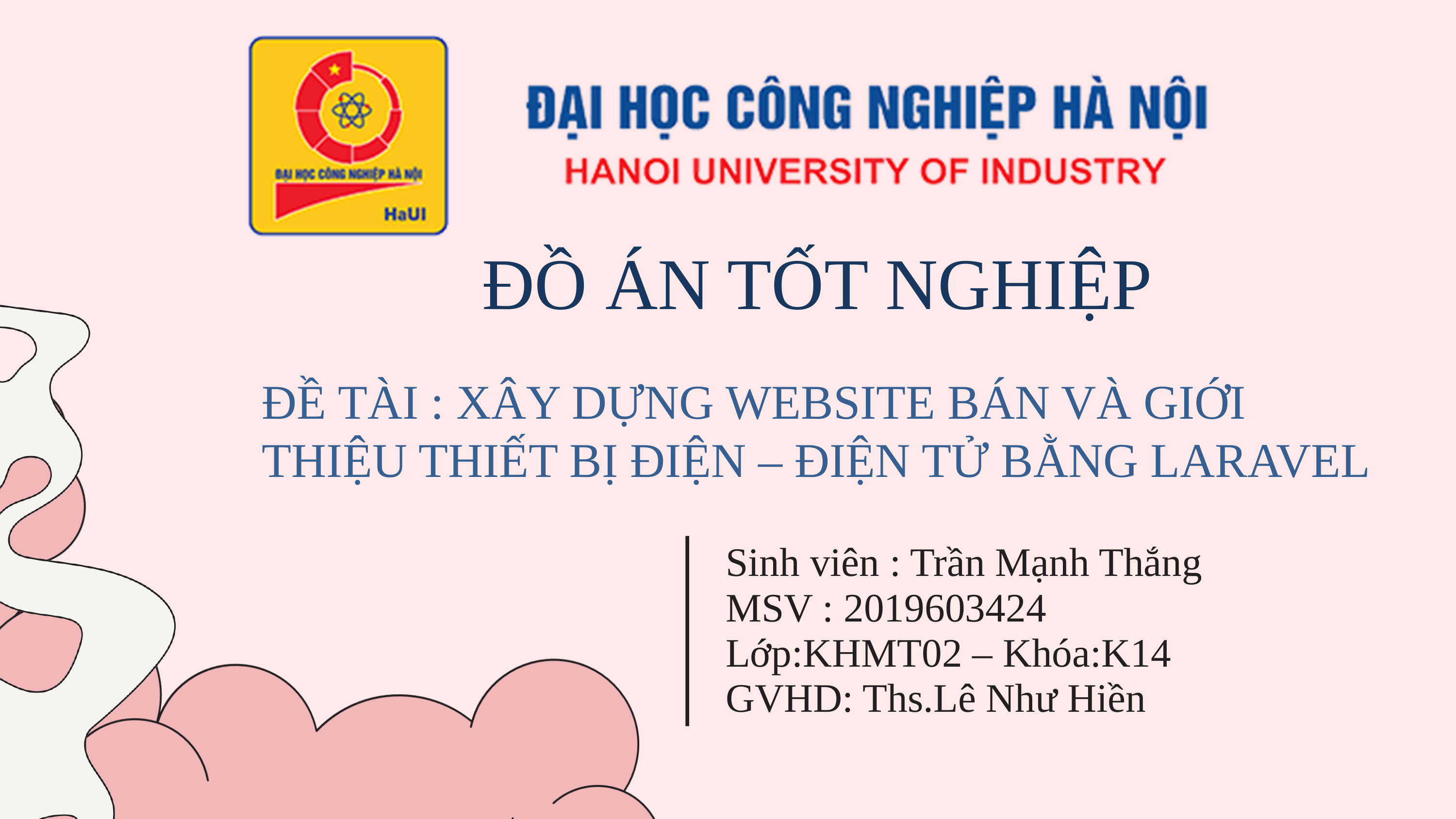

ĐỒ ÁN TỐT NGHIỆP

ĐỀ TÀI : XÂY DỰNG WEBSITE BÁN VÀ GIỚI THIỆU THIẾT BỊ ĐIỆN – ĐIỆN TỬ BẰNG LARAVEL

Sinh viên : Trần Mạnh Thắng
MSV : 2019603424  Lớp:KHMT02 – Khóa:K14
GVHD: Ths.Lê Như Hiền